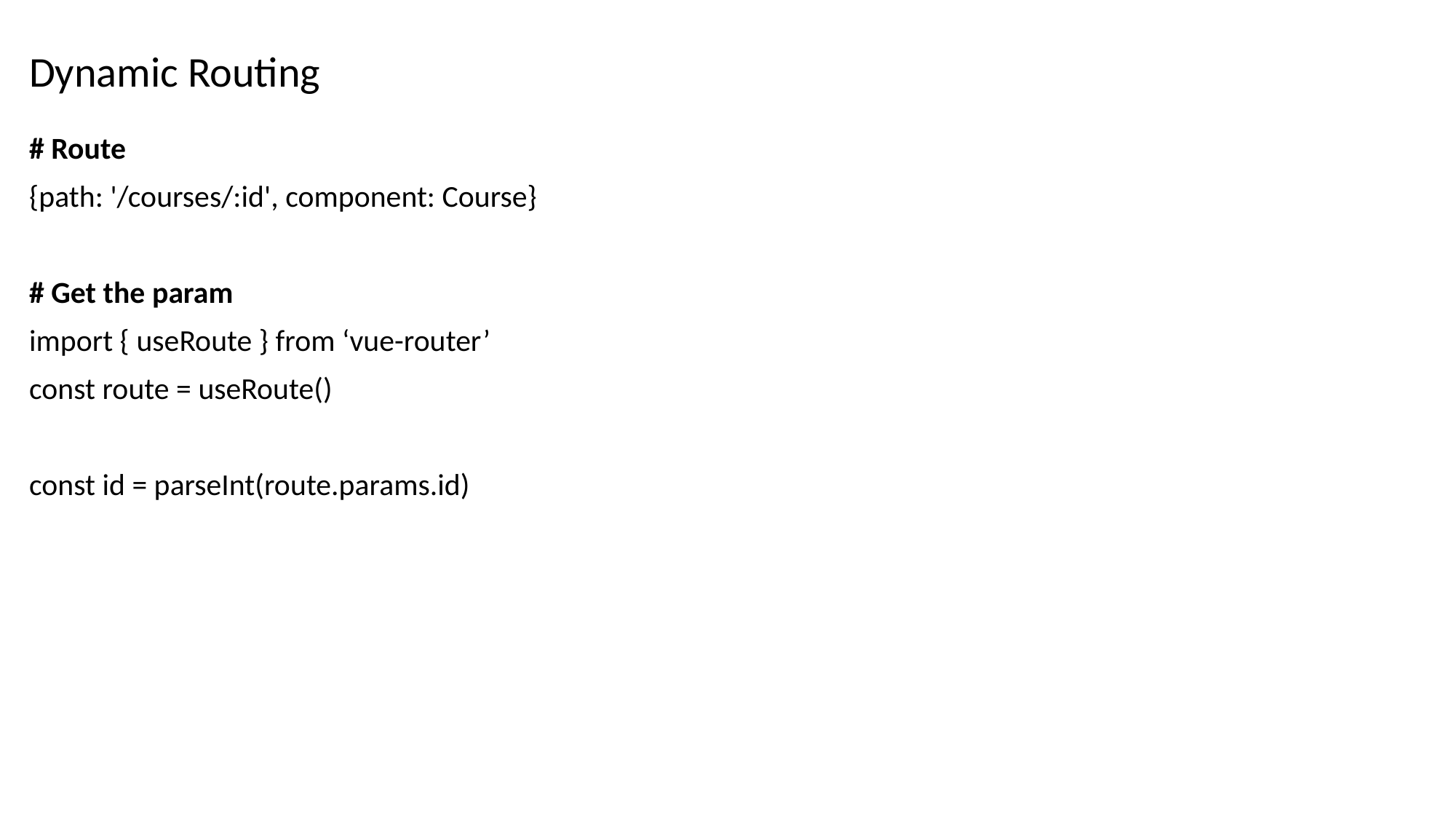

# Dynamic Routing
# Route
{path: '/courses/:id', component: Course}

# Get the param
import { useRoute } from ‘vue-router’
const route = useRoute()

const id = parseInt(route.params.id)